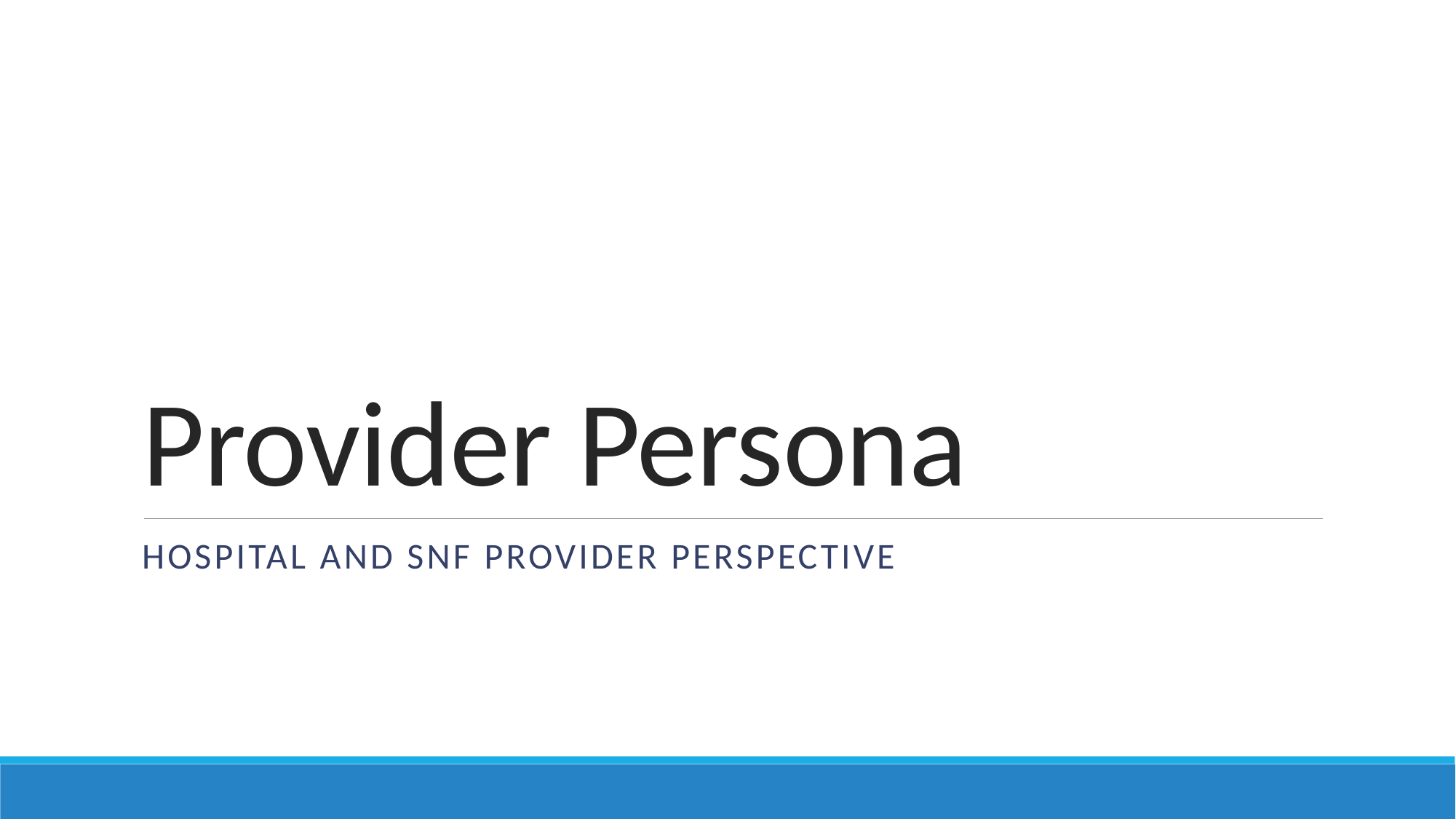

# Provider Persona
Hospital and SNF Provider perspective